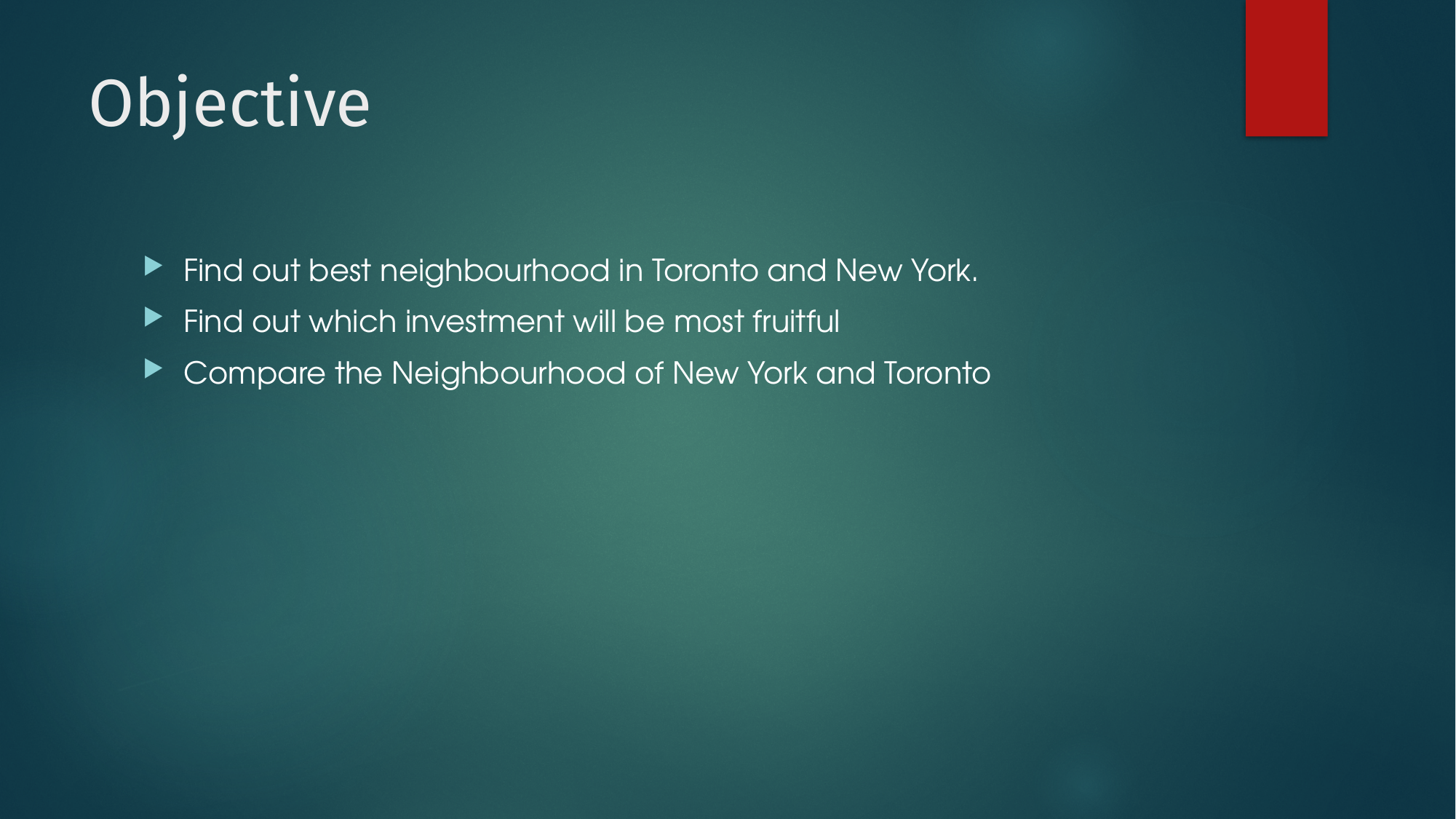

# Objective
Find out best neighbourhood in Toronto and New York.
Find out which investment will be most fruitful
Compare the Neighbourhood of New York and Toronto